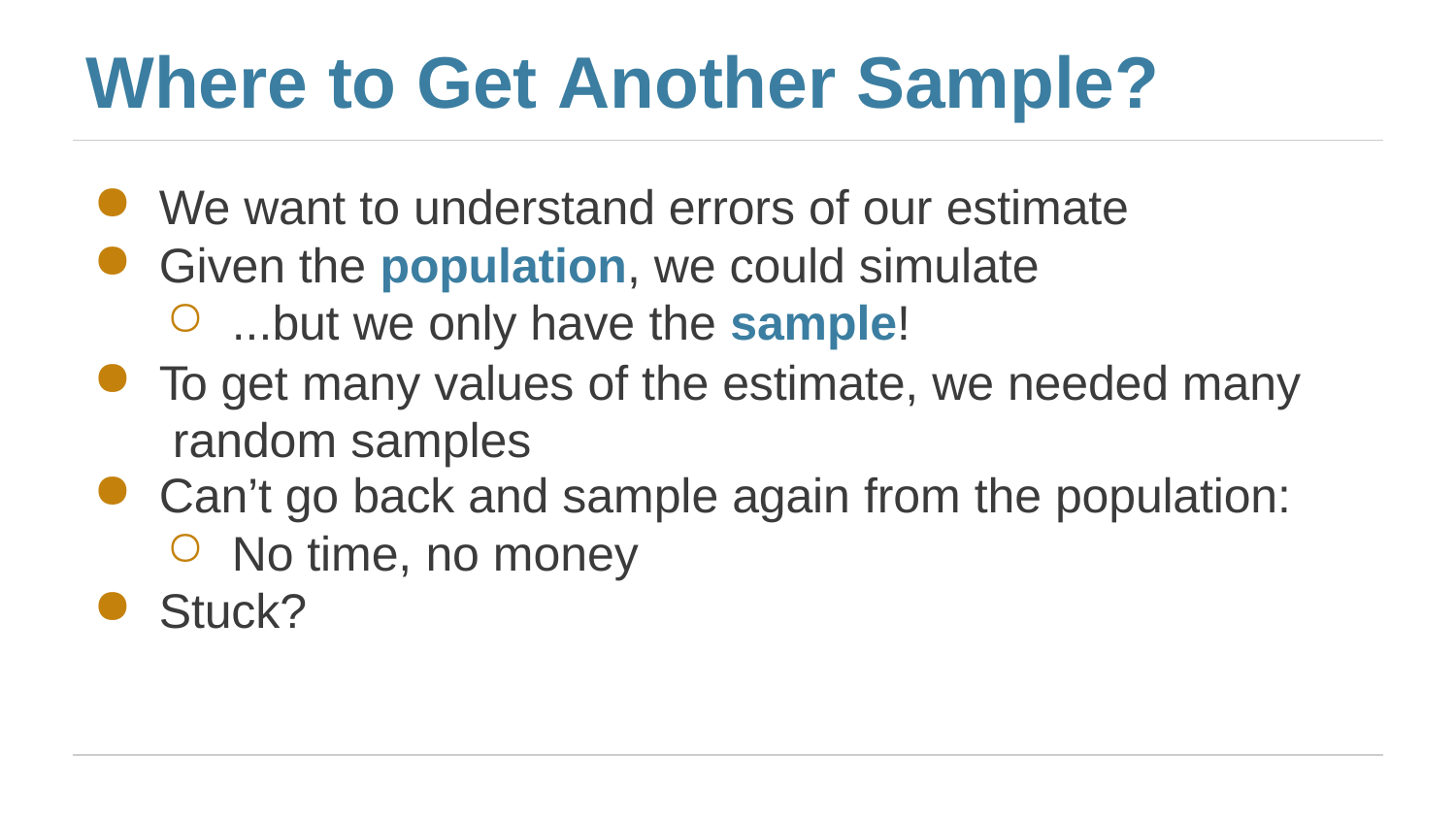

# Where to Get Another Sample?
We want to understand errors of our estimate
Given the population, we could simulate
...but we only have the sample!
To get many values of the estimate, we needed many  random samples
Can’t go back and sample again from the population:
No time, no money
Stuck?